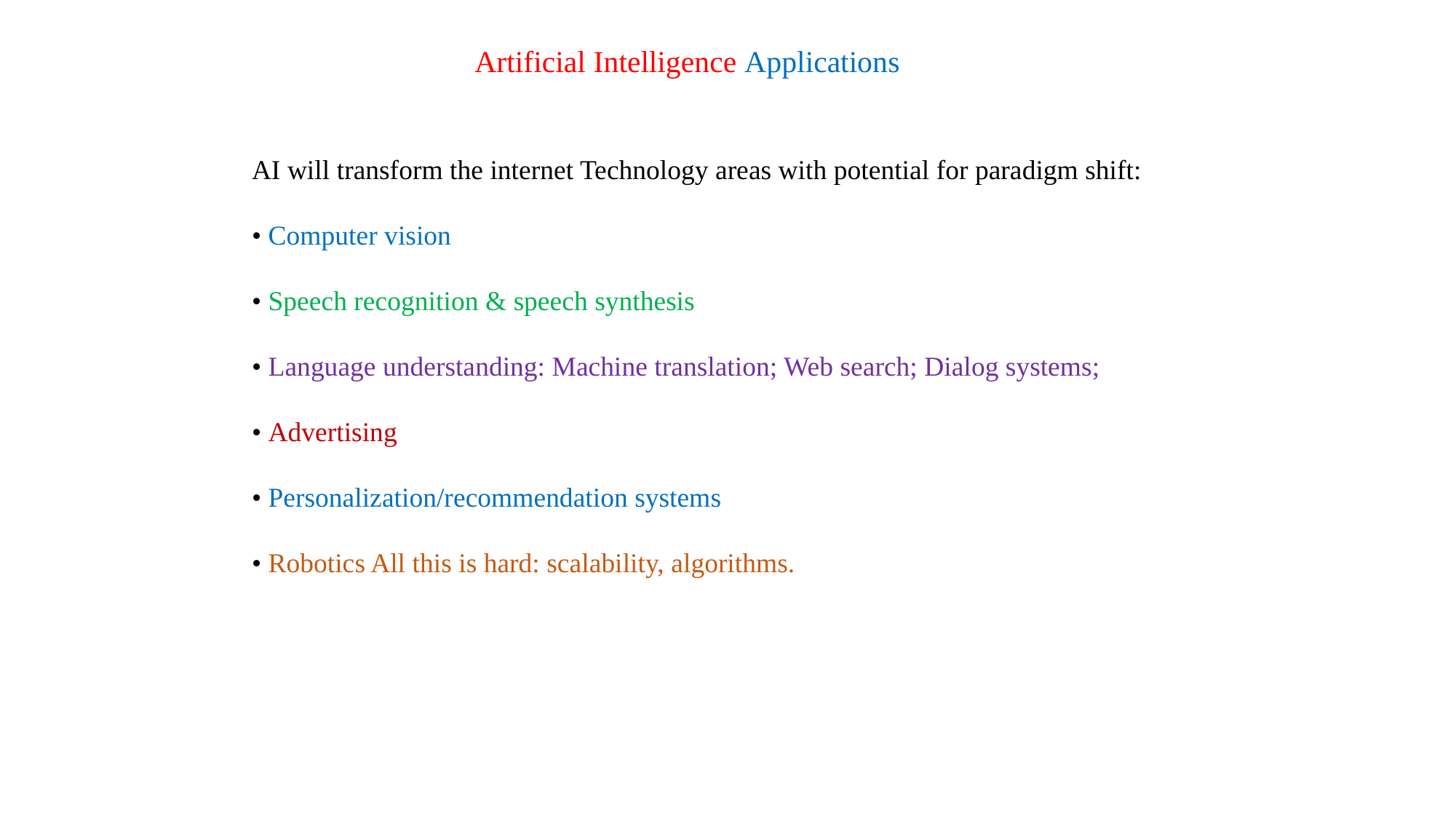

Artificial Intelligence Applications
AI will transform the internet Technology areas with potential for paradigm shift:

• Computer vision

• Speech recognition & speech synthesis

• Language understanding: Machine translation; Web search; Dialog systems;

• Advertising

• Personalization/recommendation systems

• Robotics All this is hard: scalability, algorithms.